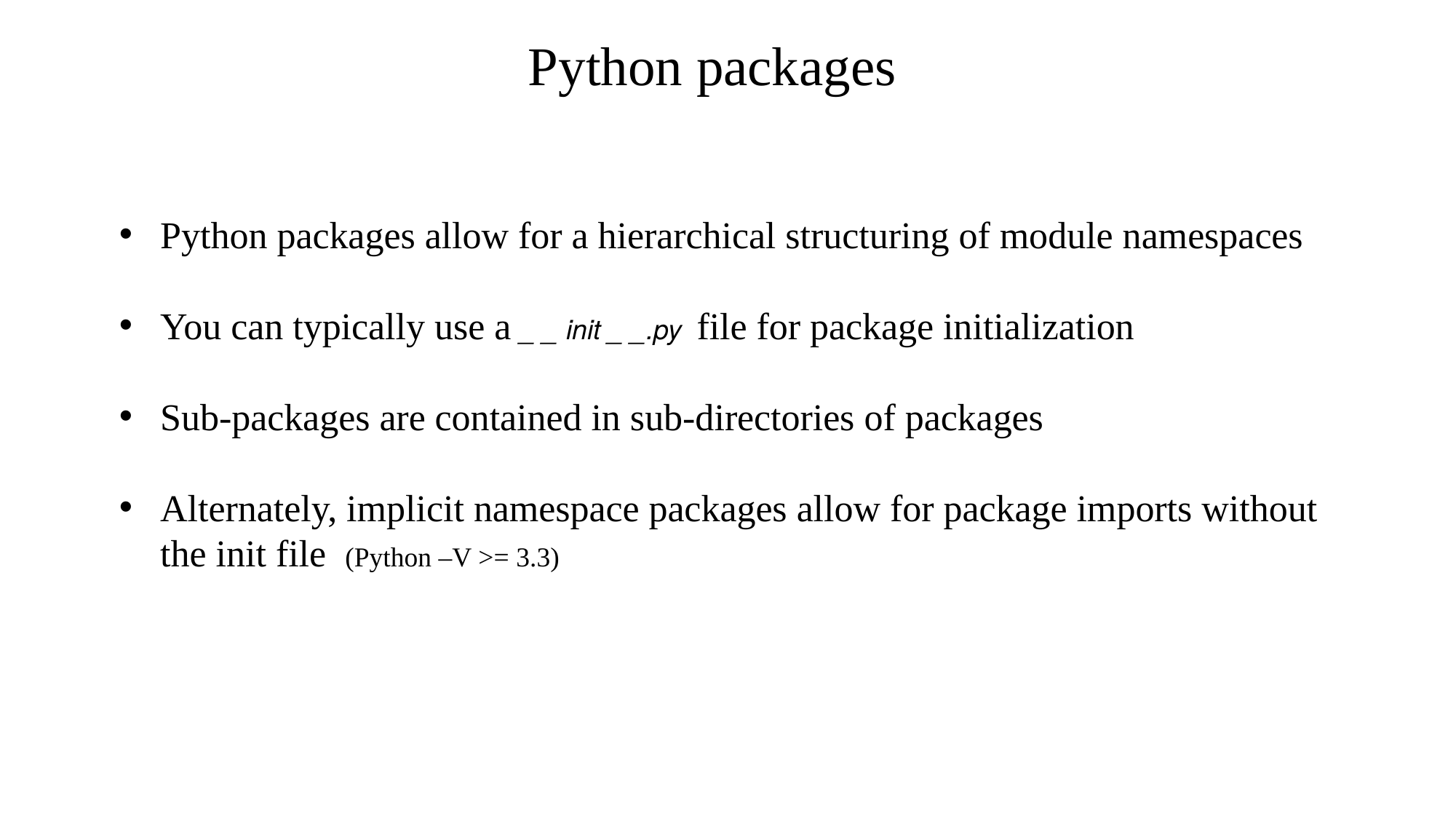

Python packages
Python packages allow for a hierarchical structuring of module namespaces

You can typically use a _ _ init _ _.py  file for package initialization

Sub-packages are contained in sub-directories of packages

Alternately, implicit namespace packages allow for package imports without
the init file  (Python –V >= 3.3)